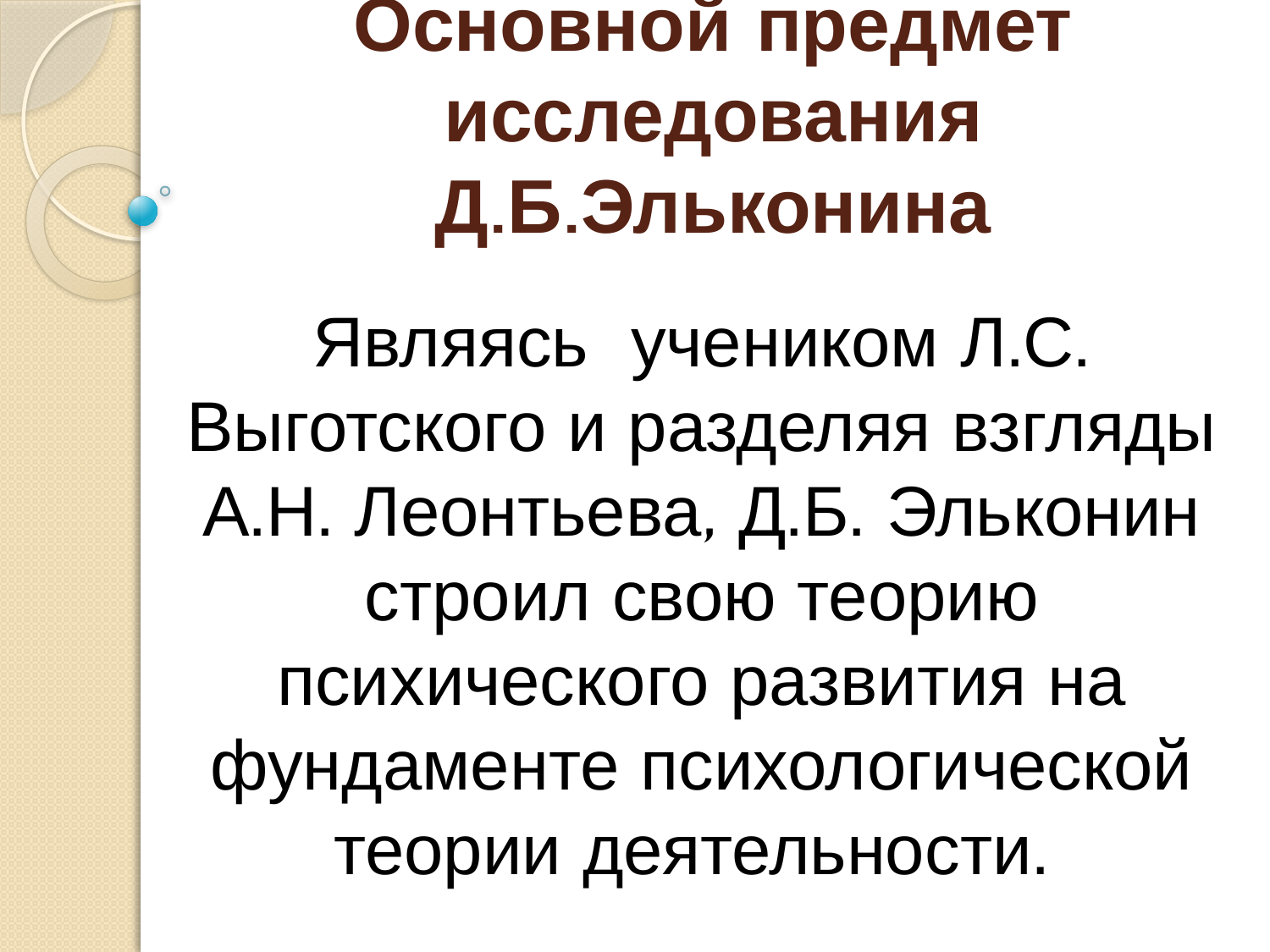

# Основной предмет исследования Д.Б.Эльконина
Являясь  учеником Л.С. Выготского и разделяя взгляды А.Н. Леонтьева, Д.Б. Эльконин строил свою теорию психического развития на фундаменте психологической теории деятельности.